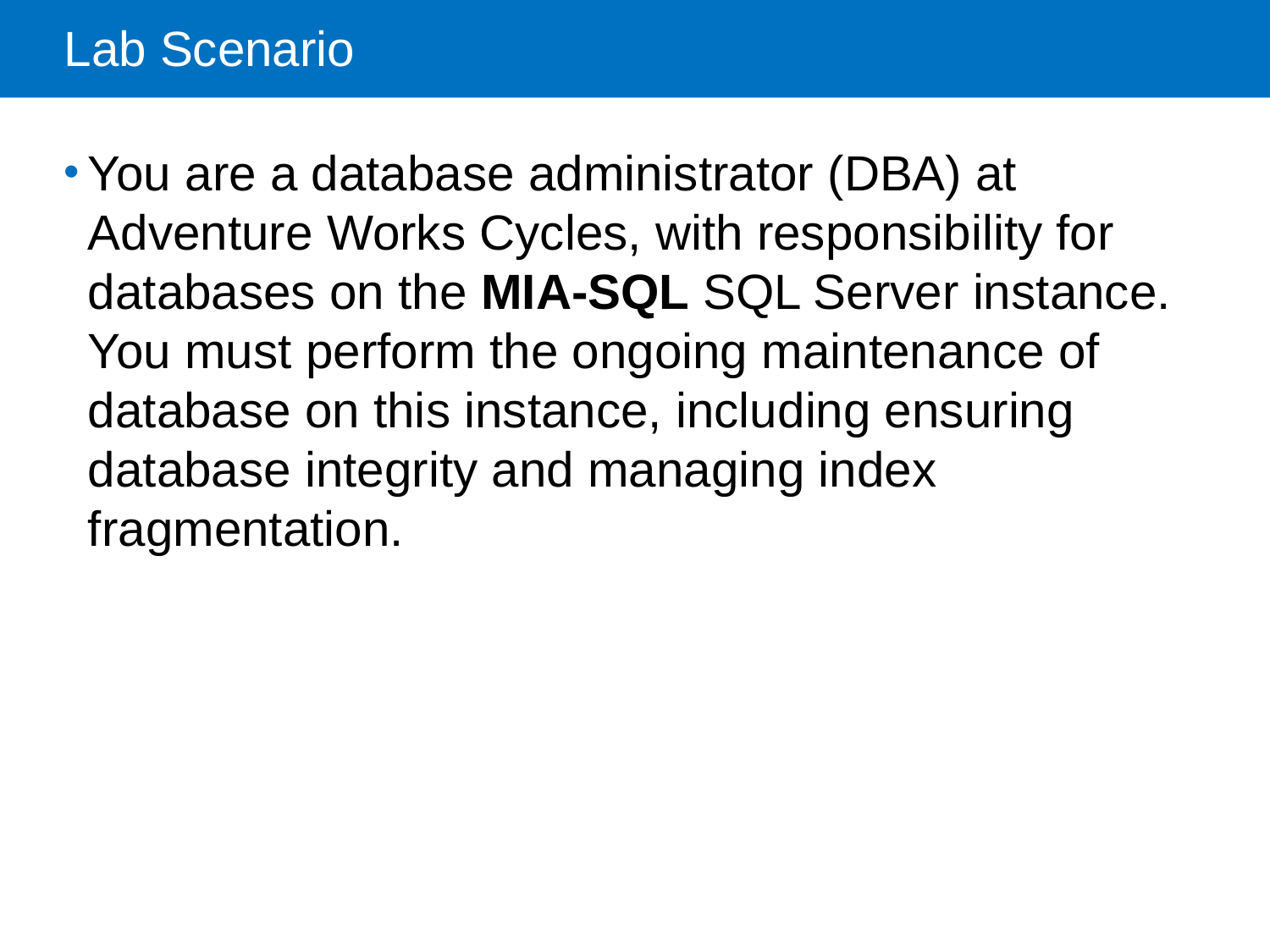

# Lab Scenario
You are a database administrator (DBA) at Adventure Works Cycles, with responsibility for databases on the MIA-SQL SQL Server instance. You must perform the ongoing maintenance of database on this instance, including ensuring database integrity and managing index fragmentation.